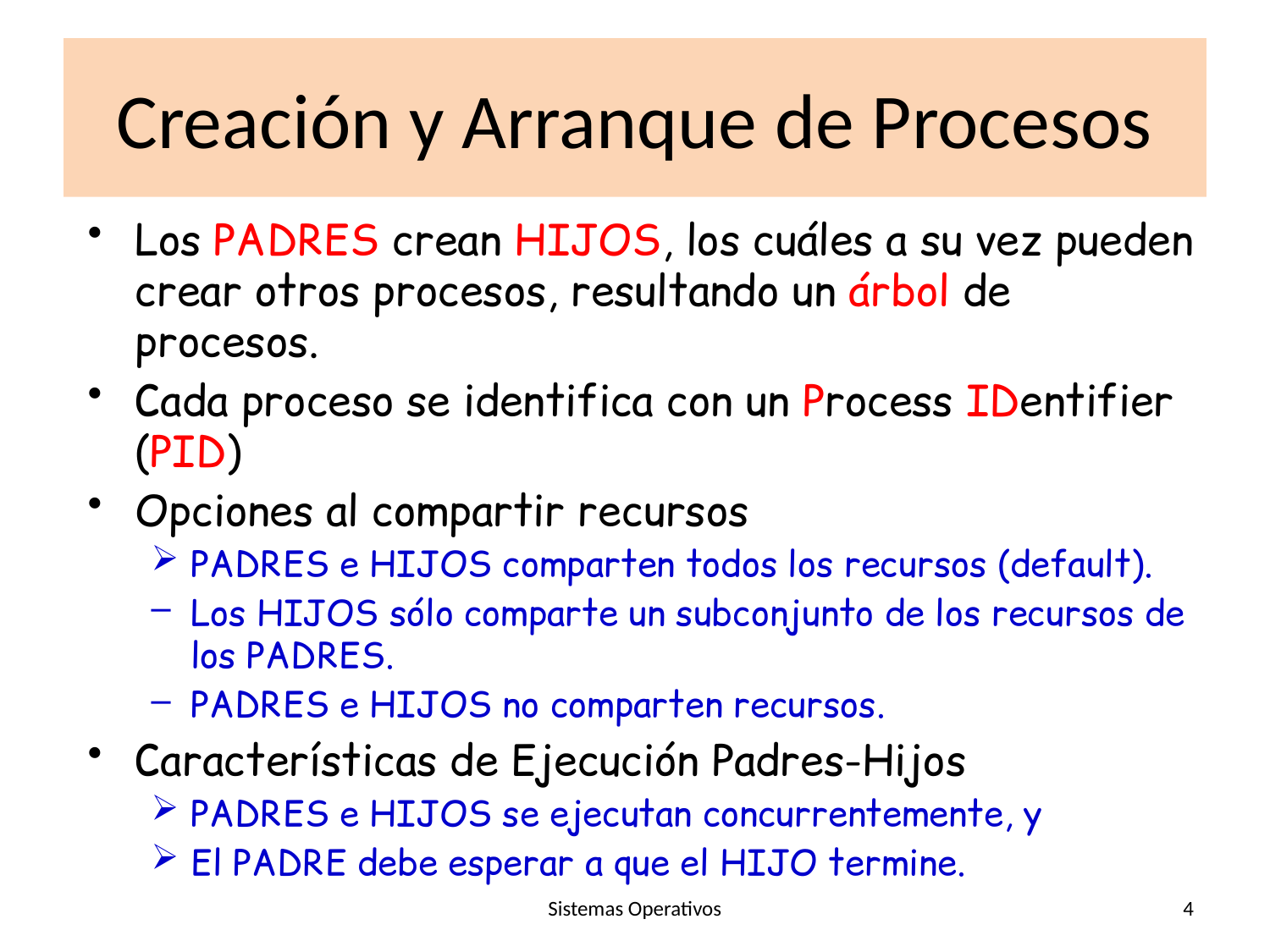

# Creación y Arranque de Procesos
Los PADRES crean HIJOS, los cuáles a su vez pueden crear otros procesos, resultando un árbol de procesos.
Cada proceso se identifica con un Process IDentifier (PID)
Opciones al compartir recursos
PADRES e HIJOS comparten todos los recursos (default).
Los HIJOS sólo comparte un subconjunto de los recursos de los PADRES.
PADRES e HIJOS no comparten recursos.
Características de Ejecución Padres-Hijos
PADRES e HIJOS se ejecutan concurrentemente, y
El PADRE debe esperar a que el HIJO termine.
Sistemas Operativos
4